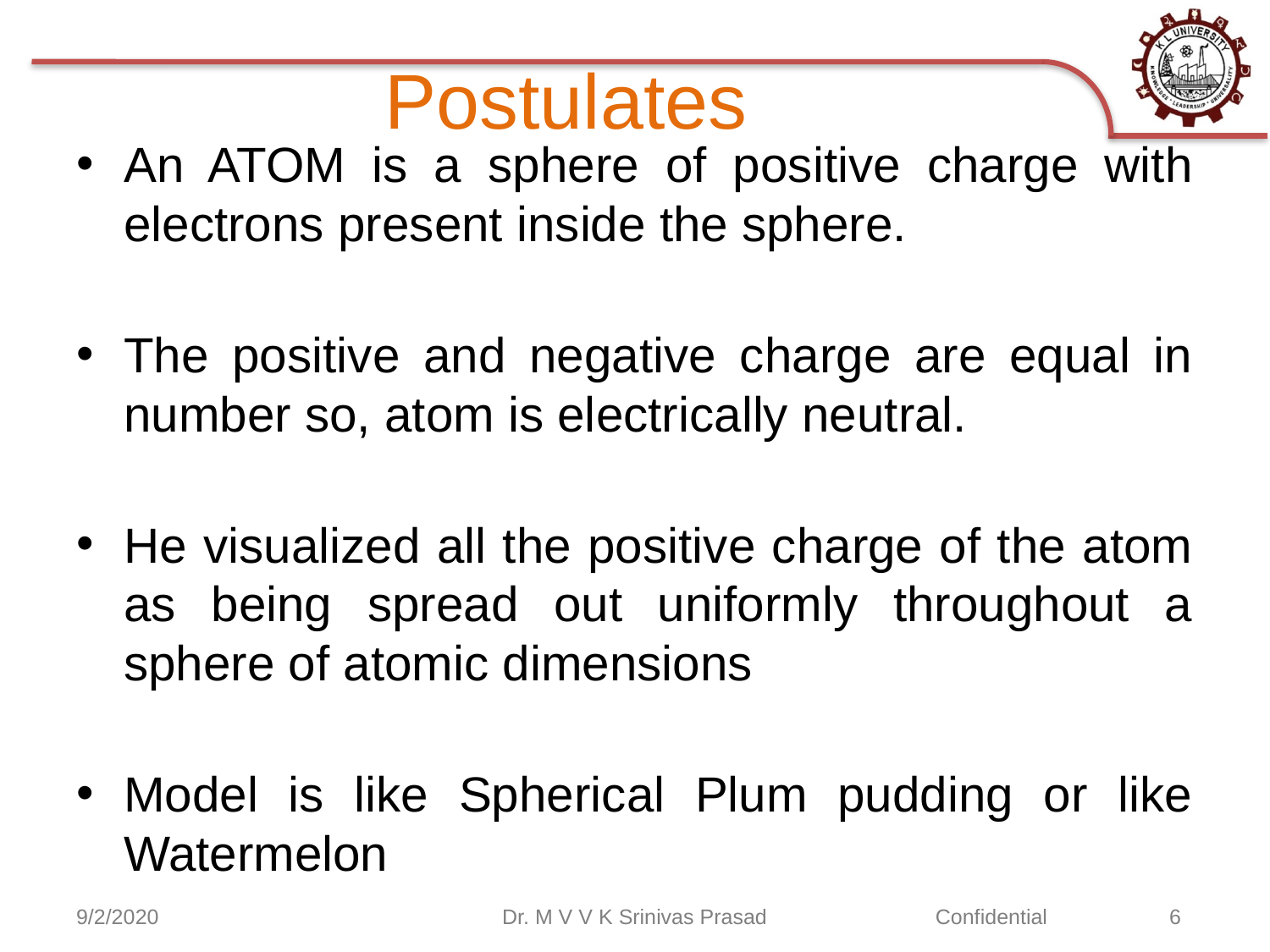

# Postulates
An ATOM is a sphere of positive charge with electrons present inside the sphere.

The positive and negative charge are equal in number so, atom is electrically neutral.

He visualized all the positive charge of the atom as being spread out uniformly throughout a sphere of atomic dimensions

Model is like Spherical Plum pudding or like Watermelon
9/2/2020
Dr. M V V K Srinivas Prasad
Confidential	                  6